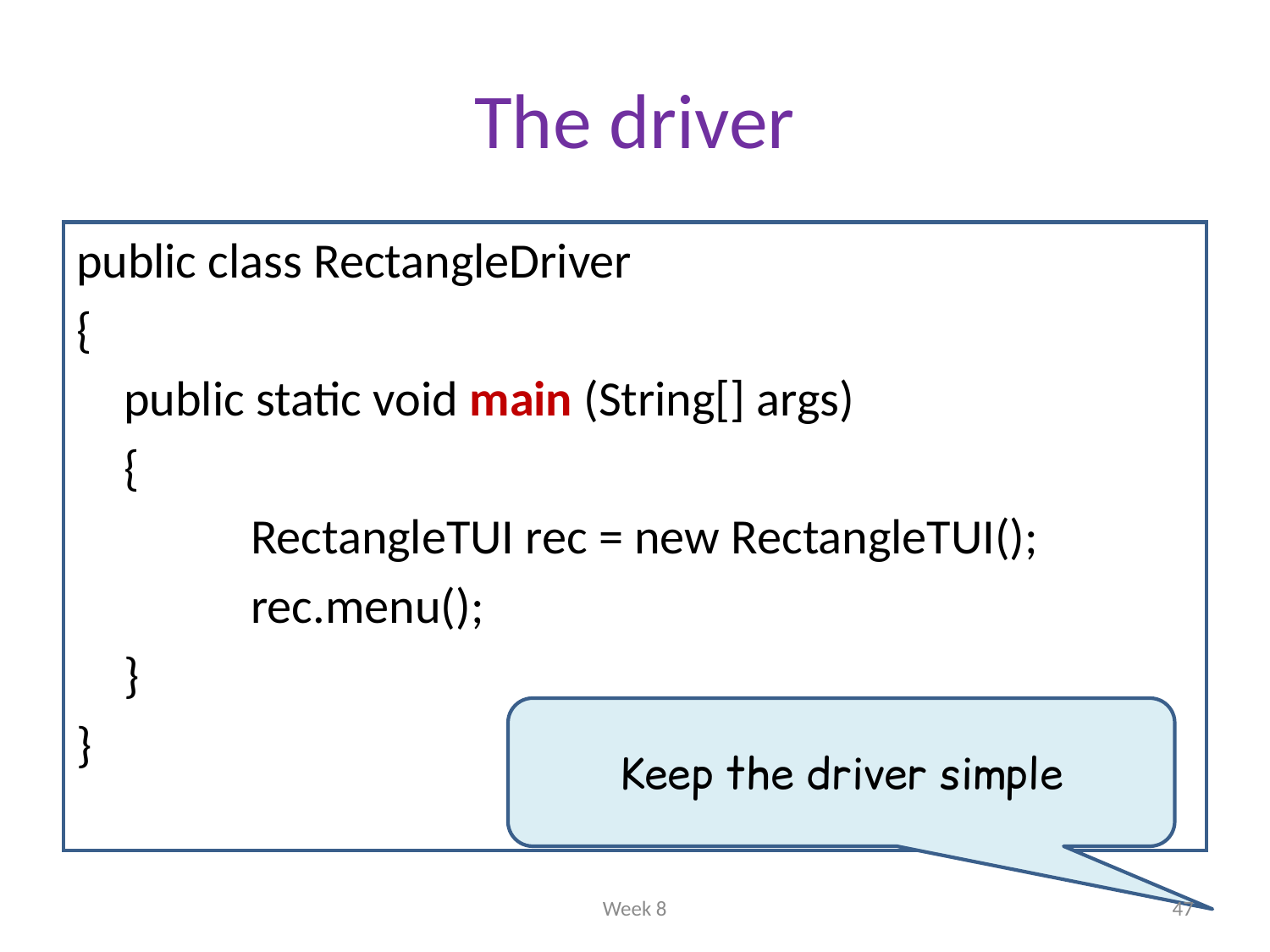

# The driver
public class RectangleDriver
{
	public static void main (String[] args)
	{
		RectangleTUI rec = new RectangleTUI();
		rec.menu();
	}
}
Keep the driver simple
Week 8
47